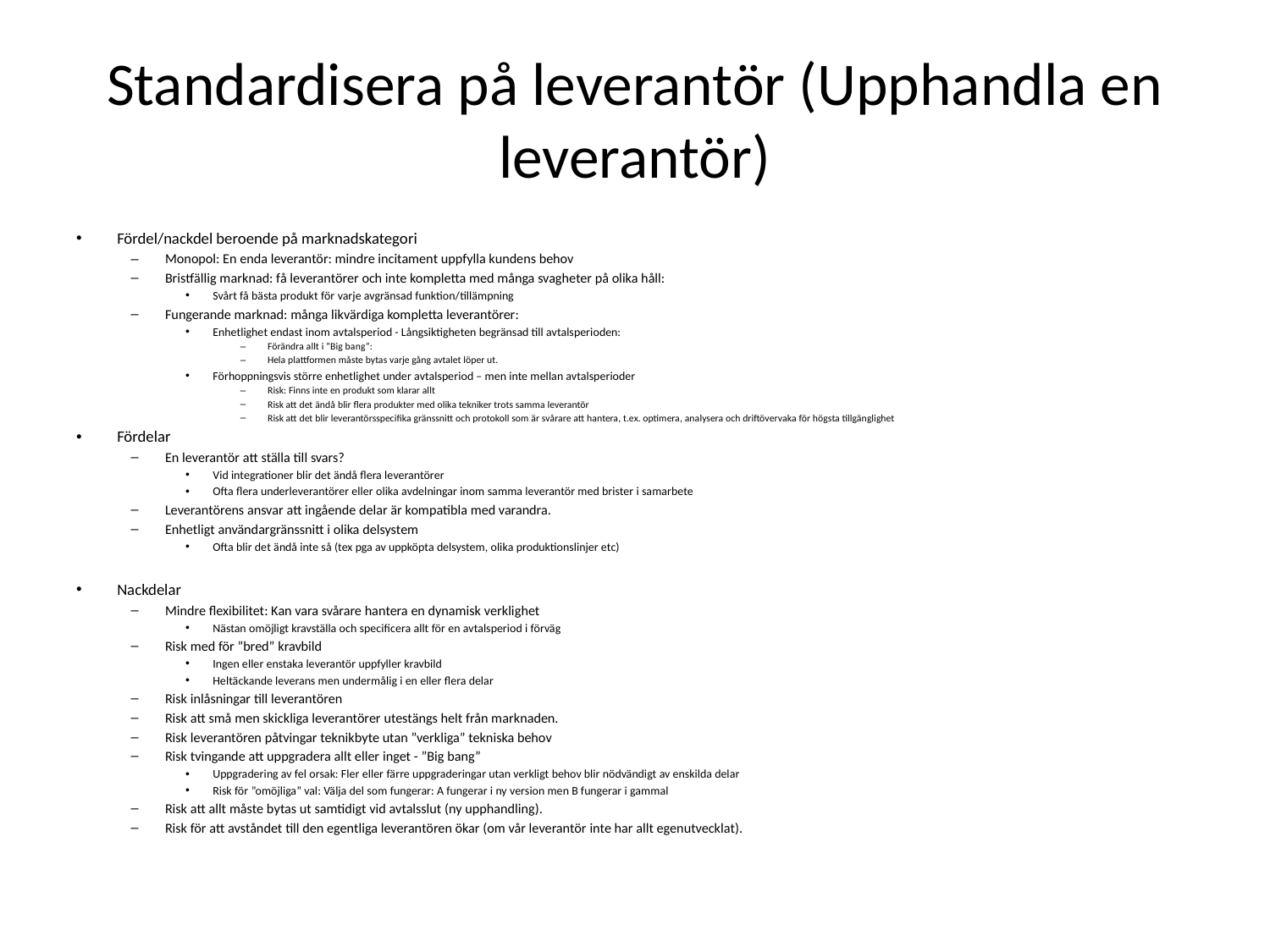

# Standardisera på leverantör (Upphandla en leverantör)
Fördel/nackdel beroende på marknadskategori
Monopol: En enda leverantör: mindre incitament uppfylla kundens behov
Bristfällig marknad: få leverantörer och inte kompletta med många svagheter på olika håll:
Svårt få bästa produkt för varje avgränsad funktion/tillämpning
Fungerande marknad: många likvärdiga kompletta leverantörer:
Enhetlighet endast inom avtalsperiod - Långsiktigheten begränsad till avtalsperioden:
Förändra allt i ”Big bang”:
Hela plattformen måste bytas varje gång avtalet löper ut.
Förhoppningsvis större enhetlighet under avtalsperiod – men inte mellan avtalsperioder
Risk: Finns inte en produkt som klarar allt
Risk att det ändå blir flera produkter med olika tekniker trots samma leverantör
Risk att det blir leverantörsspecifika gränssnitt och protokoll som är svårare att hantera, t.ex. optimera, analysera och driftövervaka för högsta tillgänglighet
Fördelar
En leverantör att ställa till svars?
Vid integrationer blir det ändå flera leverantörer
Ofta flera underleverantörer eller olika avdelningar inom samma leverantör med brister i samarbete
Leverantörens ansvar att ingående delar är kompatibla med varandra.
Enhetligt användargränssnitt i olika delsystem
Ofta blir det ändå inte så (tex pga av uppköpta delsystem, olika produktionslinjer etc)

Nackdelar
Mindre flexibilitet: Kan vara svårare hantera en dynamisk verklighet
Nästan omöjligt kravställa och specificera allt för en avtalsperiod i förväg
Risk med för ”bred” kravbild
Ingen eller enstaka leverantör uppfyller kravbild
Heltäckande leverans men undermålig i en eller flera delar
Risk inlåsningar till leverantören
Risk att små men skickliga leverantörer utestängs helt från marknaden.
Risk leverantören påtvingar teknikbyte utan ”verkliga” tekniska behov
Risk tvingande att uppgradera allt eller inget - ”Big bang”
Uppgradering av fel orsak: Fler eller färre uppgraderingar utan verkligt behov blir nödvändigt av enskilda delar
Risk för ”omöjliga” val: Välja del som fungerar: A fungerar i ny version men B fungerar i gammal
Risk att allt måste bytas ut samtidigt vid avtalsslut (ny upphandling).
Risk för att avståndet till den egentliga leverantören ökar (om vår leverantör inte har allt egenutvecklat).